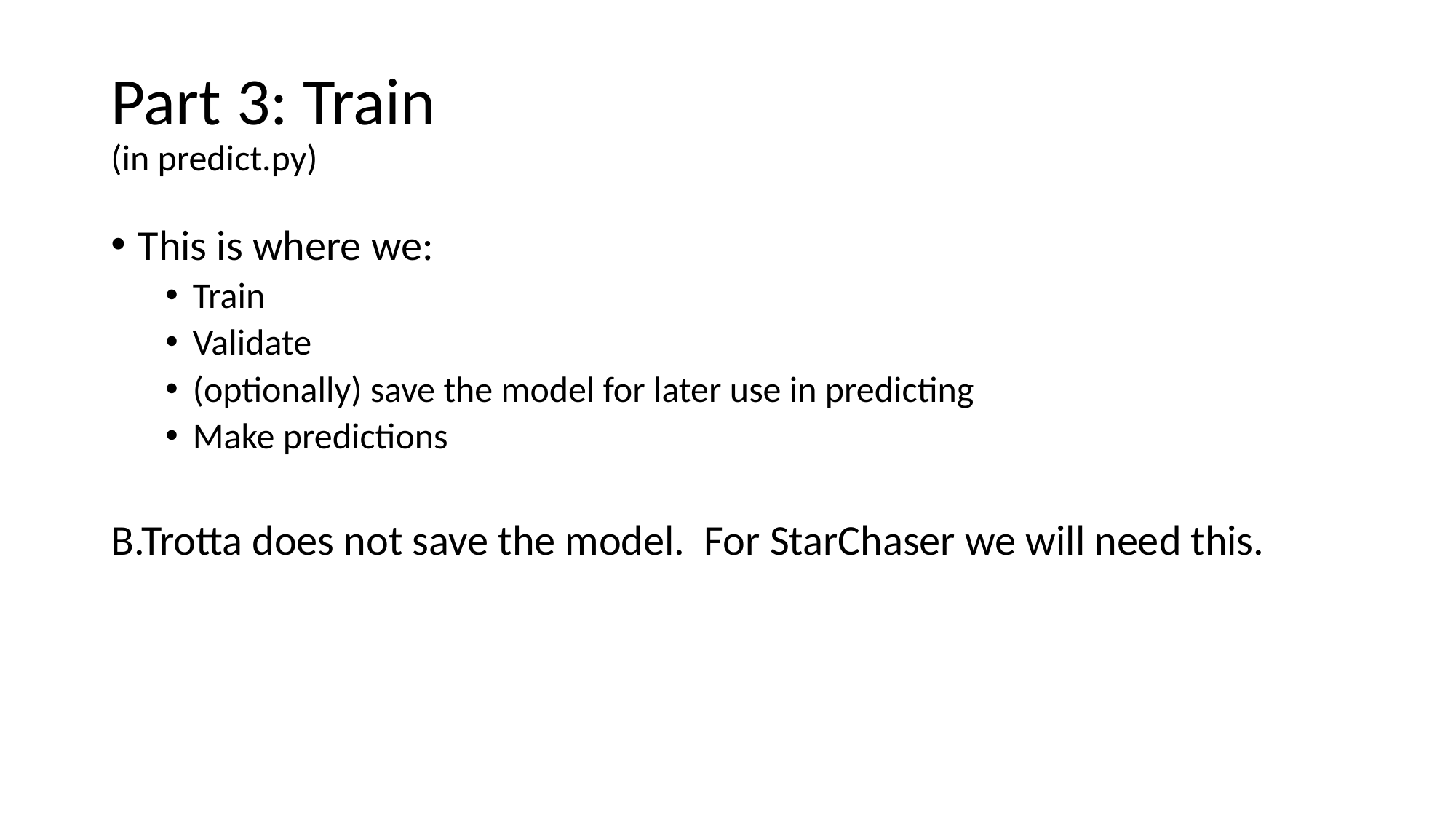

# Part 3: Train (in predict.py)
This is where we:
Train
Validate
(optionally) save the model for later use in predicting
Make predictions

B.Trotta does not save the model.  For StarChaser we will need this.